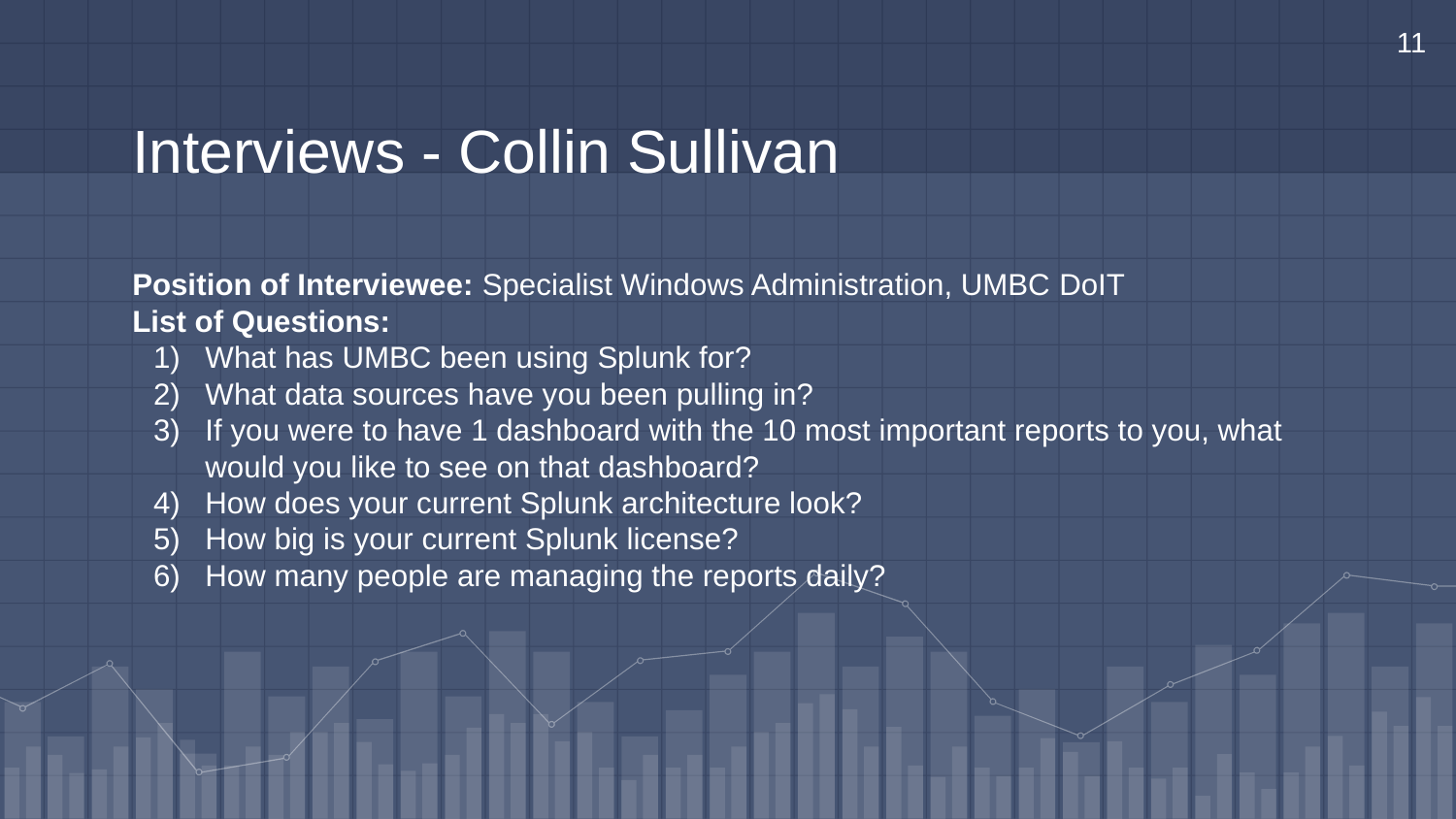

11
# Interviews - Collin Sullivan
Position of Interviewee: Specialist Windows Administration, UMBC DoIT
List of Questions:
What has UMBC been using Splunk for?
What data sources have you been pulling in?
If you were to have 1 dashboard with the 10 most important reports to you, what would you like to see on that dashboard?
How does your current Splunk architecture look?
How big is your current Splunk license?
How many people are managing the reports daily?